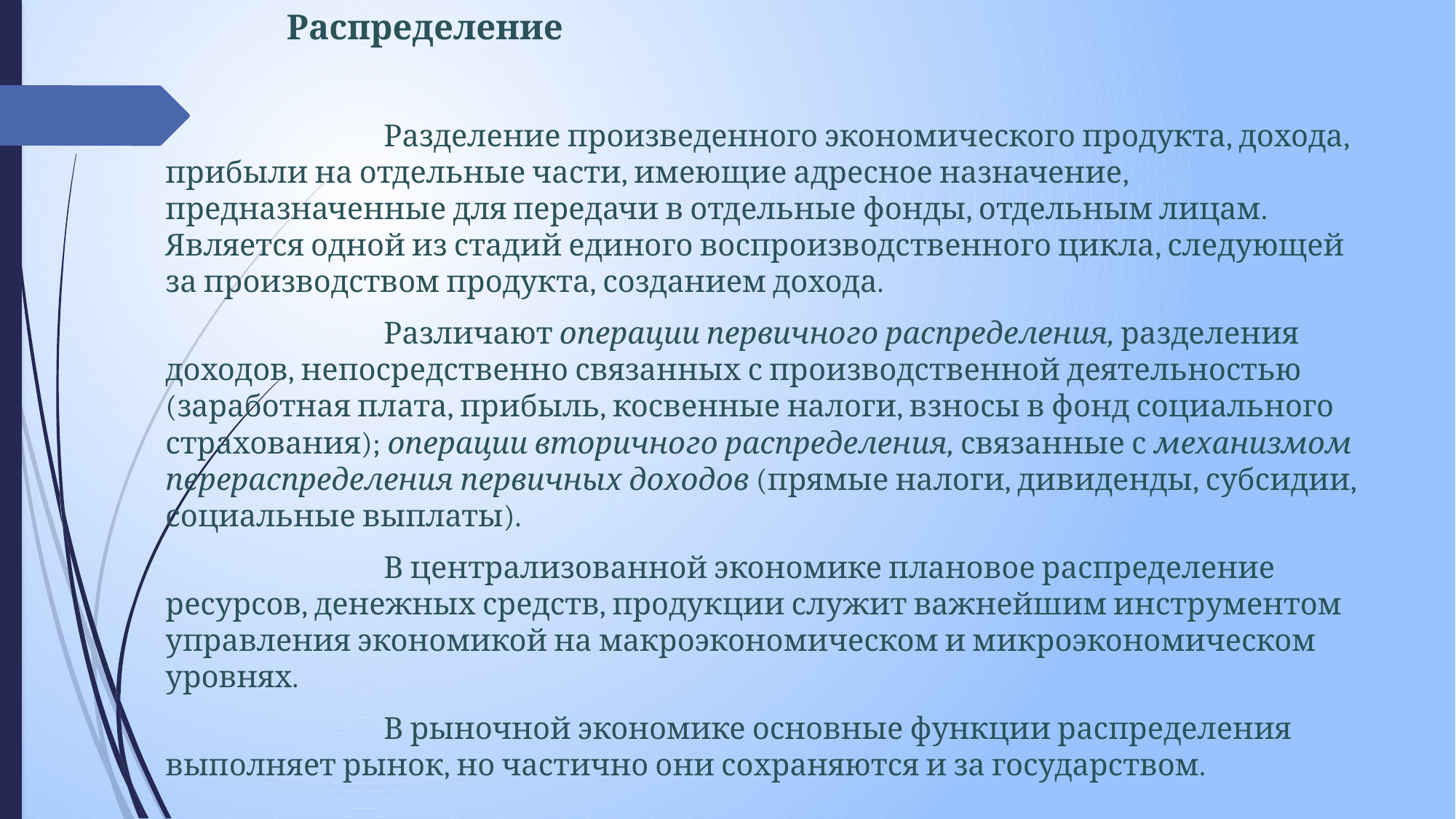

# Распределение
			Разделение произведенного экономического продукта, дохода, прибыли на отдельные части, имеющие адресное назначение, предназначенные для передачи в отдельные фонды, отдельным лицам. Является одной из стадий единого воспроизводственного цикла, следующей за производством продукта, созданием дохода.
			Различают операции первичного распределения, разделения доходов, непосредственно связанных с производственной деятельностью (заработная плата, прибыль, косвенные налоги, взносы в фонд социального страхования); операции вторичного распределения, связанные с механизмом перераспределения первичных доходов (прямые налоги, дивиденды, субсидии, социальные выплаты).
			В централизованной экономике плановое распределение ресурсов, денежных средств, продукции служит важнейшим инструментом управления экономикой на макроэкономическом и микроэкономическом уровнях.
			В рыночной экономике основные функции распределения выполняет рынок, но частично они сохраняются и за государством.